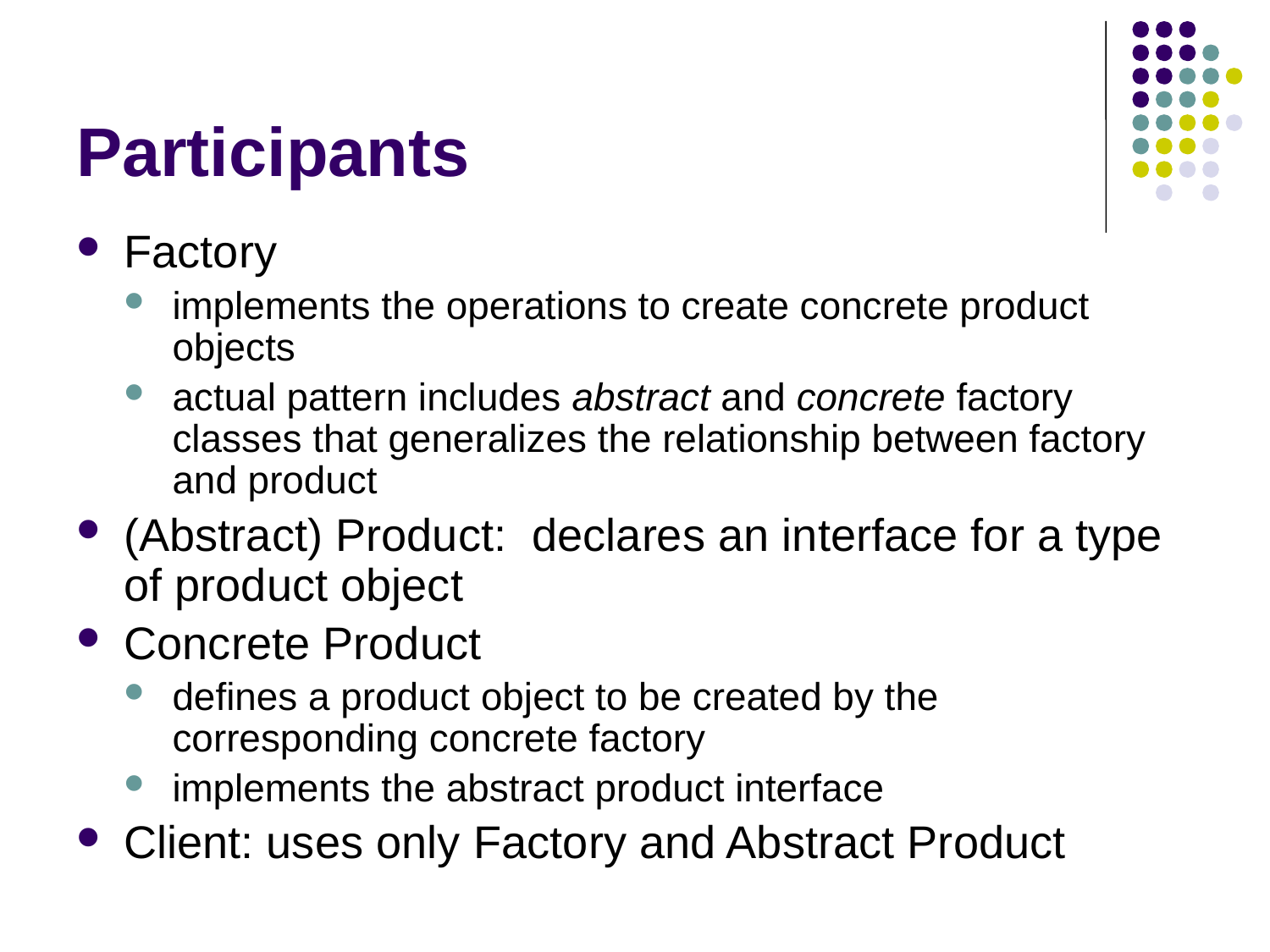

# Participants
Factory
implements the operations to create concrete product objects
actual pattern includes abstract and concrete factory classes that generalizes the relationship between factory and product
(Abstract) Product:  declares an interface for a type of product object
Concrete Product
defines a product object to be created by the corresponding concrete factory
implements the abstract product interface
Client: uses only Factory and Abstract Product